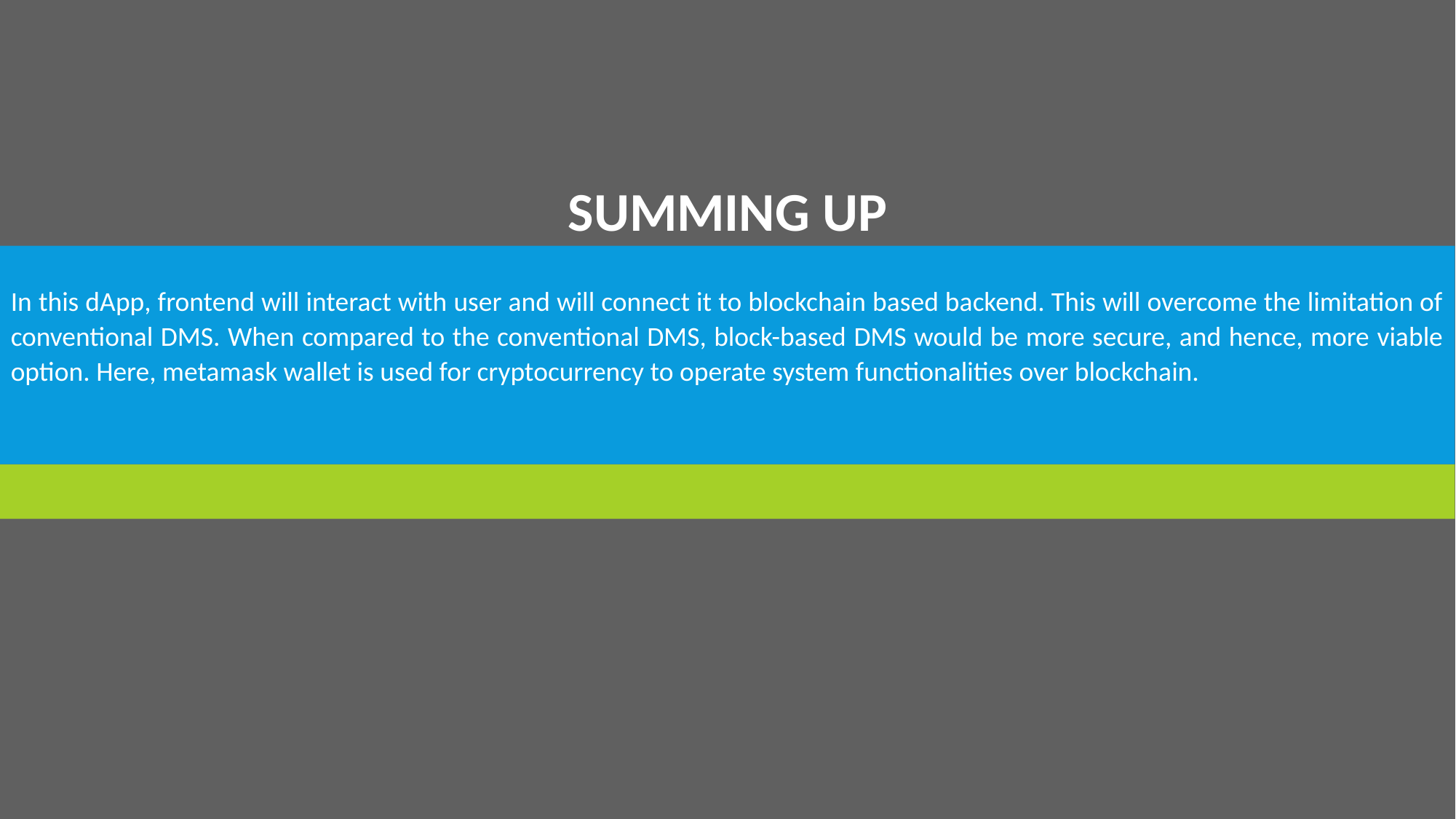

SUMMING UP
In this dApp, frontend will interact with user and will connect it to blockchain based backend. This will overcome the limitation of conventional DMS. When compared to the conventional DMS, block-based DMS would be more secure, and hence, more viable option. Here, metamask wallet is used for cryptocurrency to operate system functionalities over blockchain.